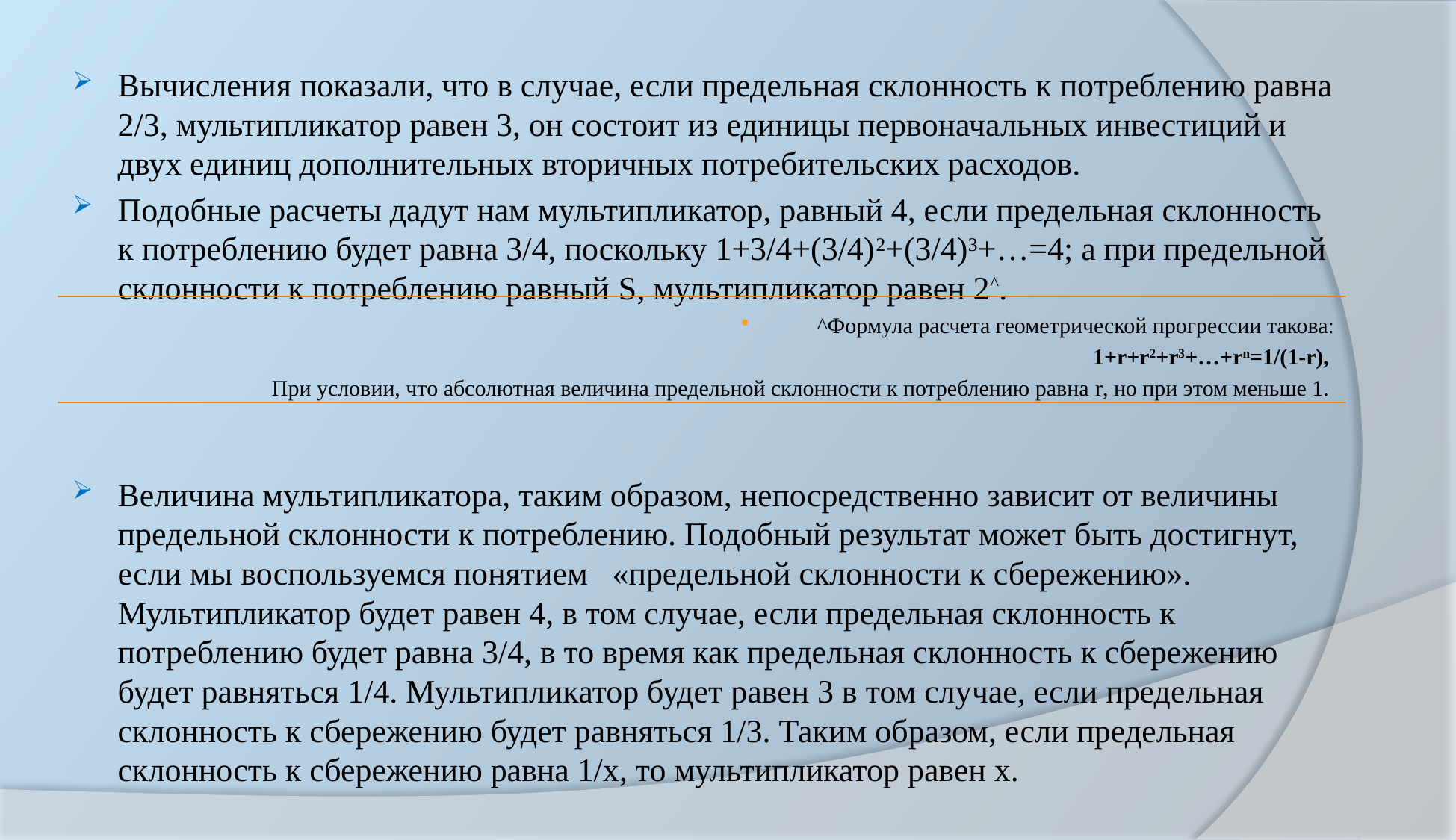

Вычисления показали, что в случае, если предельная склонность к потреблению равна 2/3, мультипликатор равен 3, он состоит из единицы первоначальных инвестиций и двух единиц дополнительных вторичных потребительских расходов.
Подобные расчеты дадут нам мультипликатор, равный 4, если предельная склонность к потреблению будет равна 3/4, поскольку 1+3/4+(3/4)2+(3/4)3+…=4; а при предельной склонности к потреблению равный S, мультипликатор равен 2^.
^Формула расчета геометрической прогрессии такова:
1+r+r2+r3+…+rn=1/(1-r),
При условии, что абсолютная величина предельной склонности к потреблению равна r, но при этом меньше 1.

Величина мультипликатора, таким образом, непосредственно зависит от величины предельной склонности к потреблению. Подобный результат может быть достигнут, если мы воспользуемся понятием   «предельной склонности к сбережению». Мультипликатор будет равен 4, в том случае, если предельная склонность к потреблению будет равна 3/4, в то время как предельная склонность к сбережению будет равняться 1/4. Мультипликатор будет равен 3 в том случае, если предельная склонность к сбережению будет равняться 1/3. Таким образом, если предельная склонность к сбережению равна 1/х, то мультипликатор равен х.